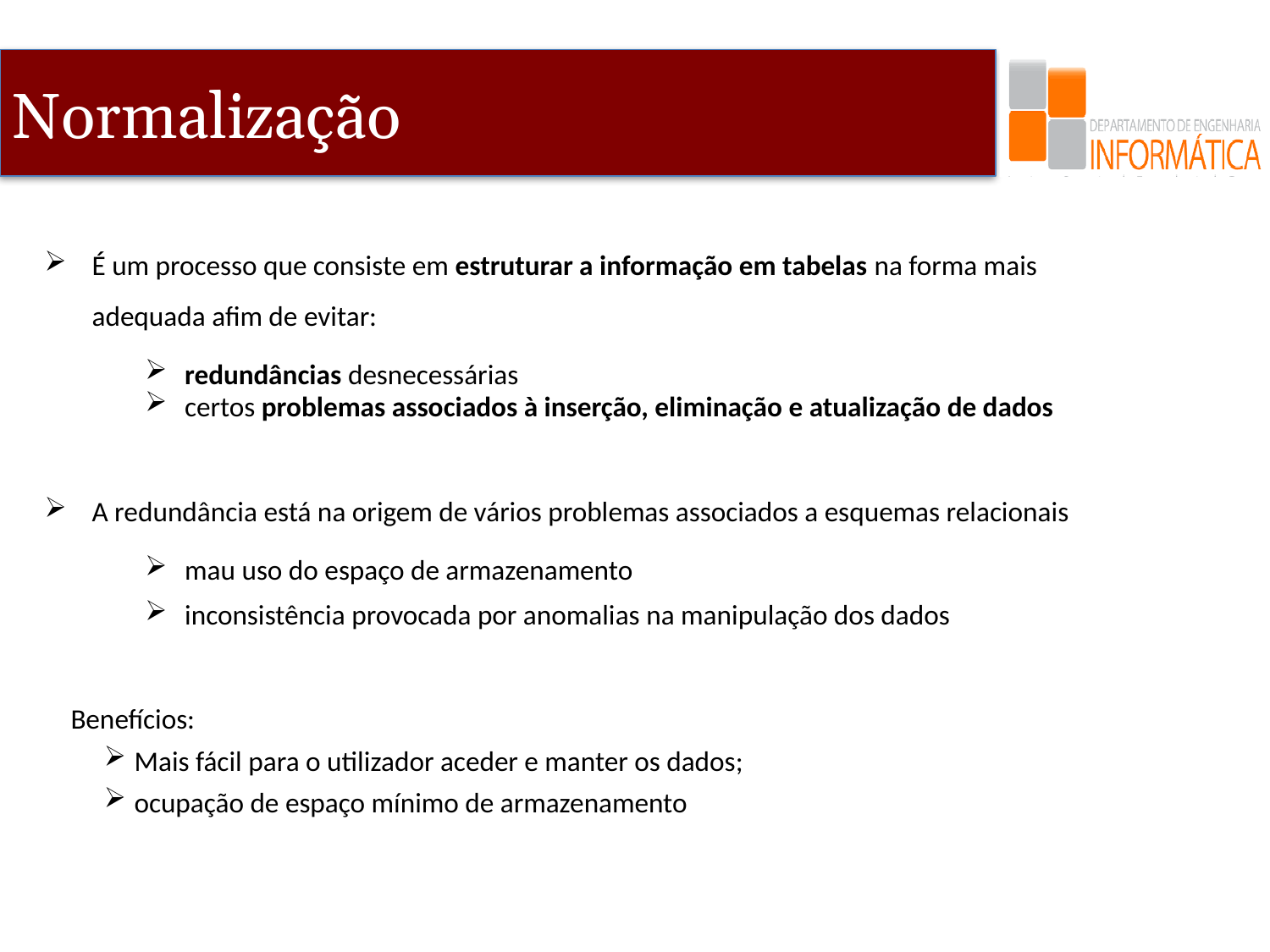

É um processo que consiste em estruturar a informação em tabelas na forma mais adequada afim de evitar:
redundâncias desnecessárias
certos problemas associados à inserção, eliminação e atualização de dados

A redundância está na origem de vários problemas associados a esquemas relacionais
mau uso do espaço de armazenamento
inconsistência provocada por anomalias na manipulação dos dados

Benefícios:
Mais fácil para o utilizador aceder e manter os dados;
ocupação de espaço mínimo de armazenamento